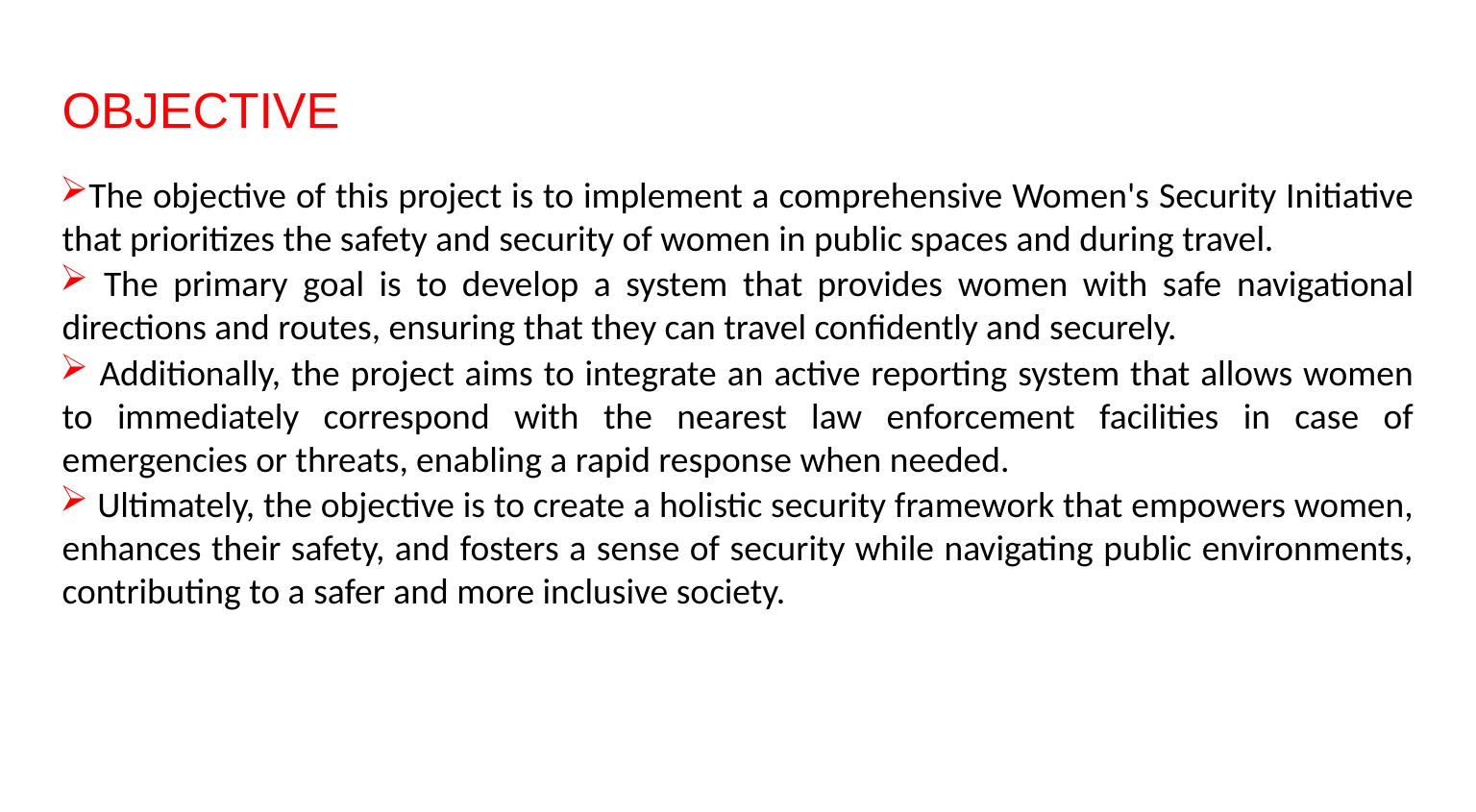

# OBJECTIVE
The objective of this project is to implement a comprehensive Women's Security Initiative that prioritizes the safety and security of women in public spaces and during travel.
 The primary goal is to develop a system that provides women with safe navigational directions and routes, ensuring that they can travel confidently and securely.
 Additionally, the project aims to integrate an active reporting system that allows women to immediately correspond with the nearest law enforcement facilities in case of emergencies or threats, enabling a rapid response when needed.
 Ultimately, the objective is to create a holistic security framework that empowers women, enhances their safety, and fosters a sense of security while navigating public environments, contributing to a safer and more inclusive society.